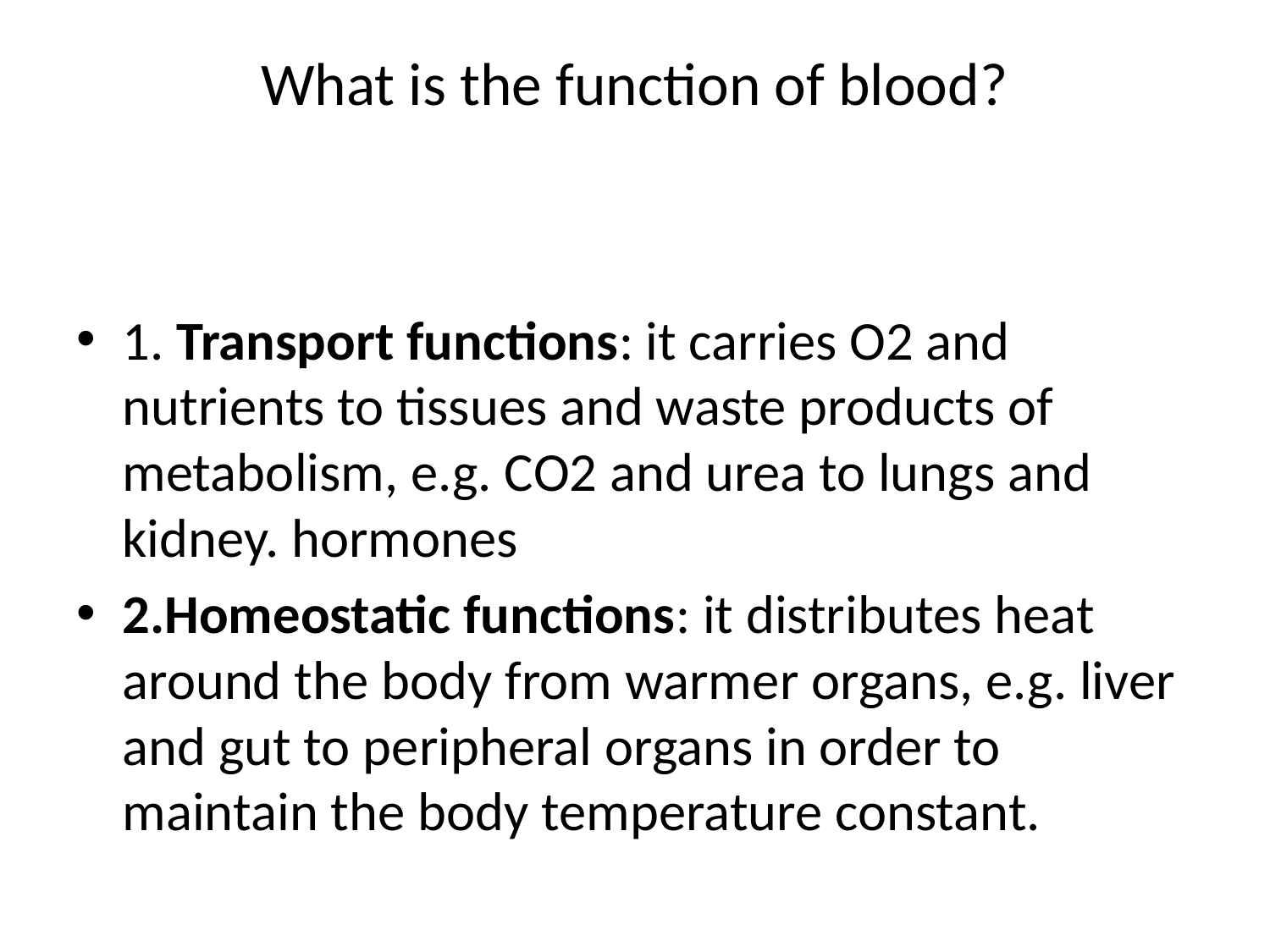

# What is the function of blood?

1. Transport functions: it carries O2 and nutrients to tissues and waste products of metabolism, e.g. CO2 and urea to lungs and kidney. hormones
2.Homeostatic functions: it distributes heat around the body from warmer organs, e.g. liver and gut to peripheral organs in order to maintain the body temperature constant.